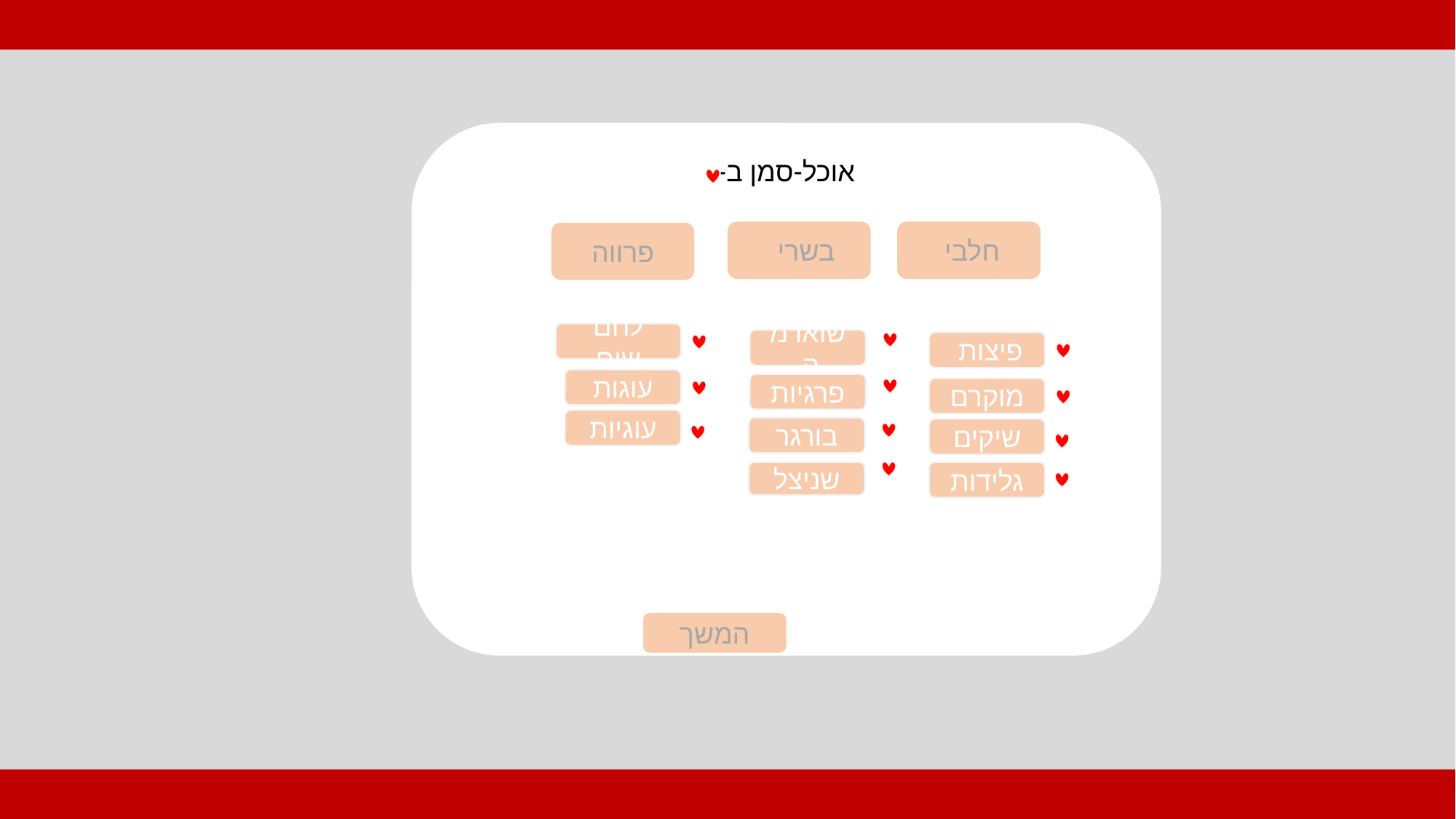

אוכל-סמן ב-

בשרי
חלבי
פרווה
לחם שום
שוארמה

פיצות

עוגות
פרגיות
מוקרם
עוגיות
בורגר
שיקים
גלידות
שניצל
המשך